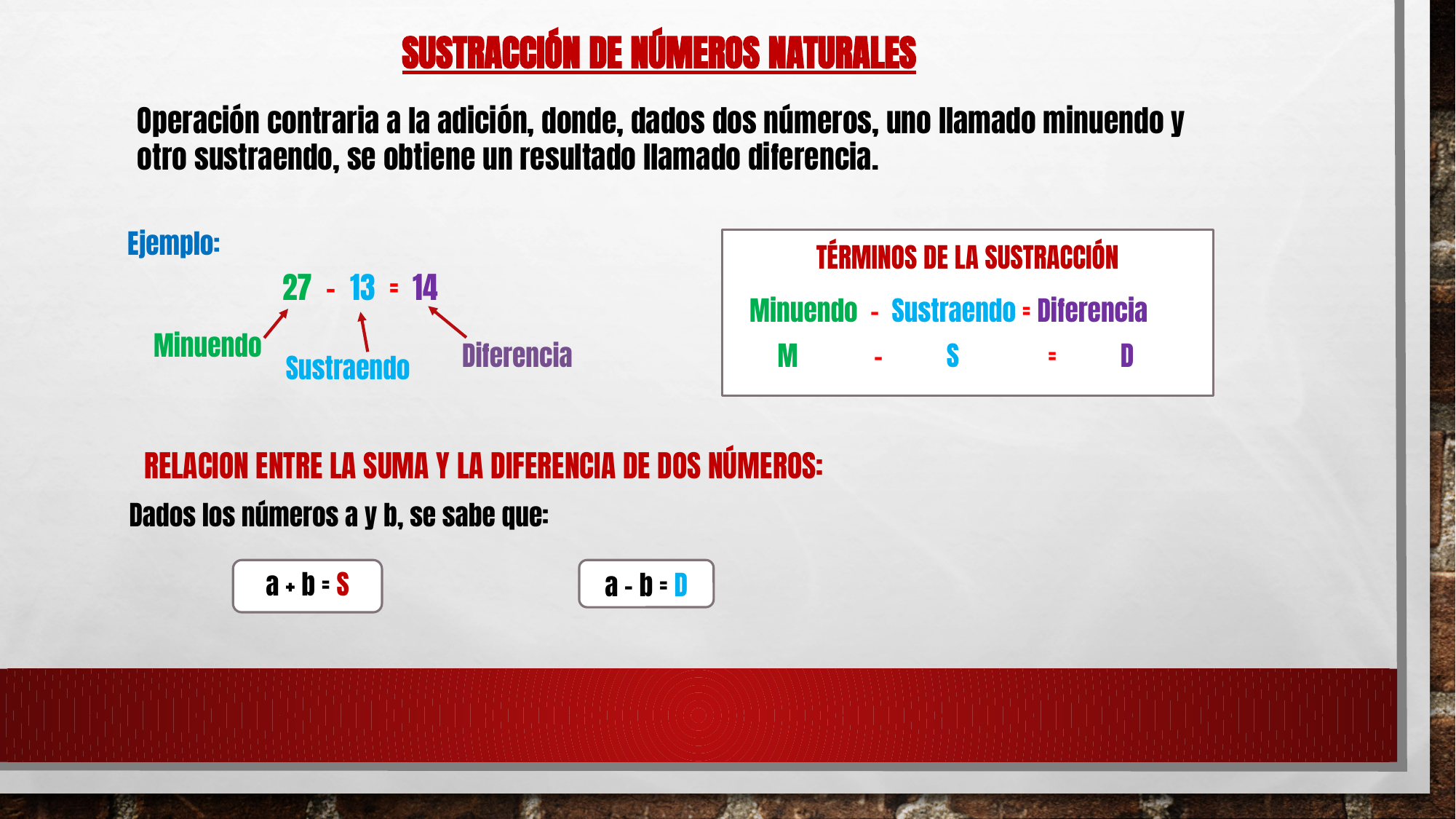

SUSTRACCIÓN DE NÚMEROS NATURALES
Operación contraria a la adición, donde, dados dos números, uno llamado minuendo y
otro sustraendo, se obtiene un resultado llamado diferencia.
Ejemplo:

TÉRMINOS DE LA SUSTRACCIÓN
27  –  13  =  14
Minuendo  -  Sustraendo = Diferencia
Minuendo
M            -          S              =          D
Diferencia
Sustraendo
RELACION ENTRE LA SUMA Y LA DIFERENCIA DE DOS NÚMEROS:
Dados los números a y b, se sabe que:

a + b = S
a – b = D